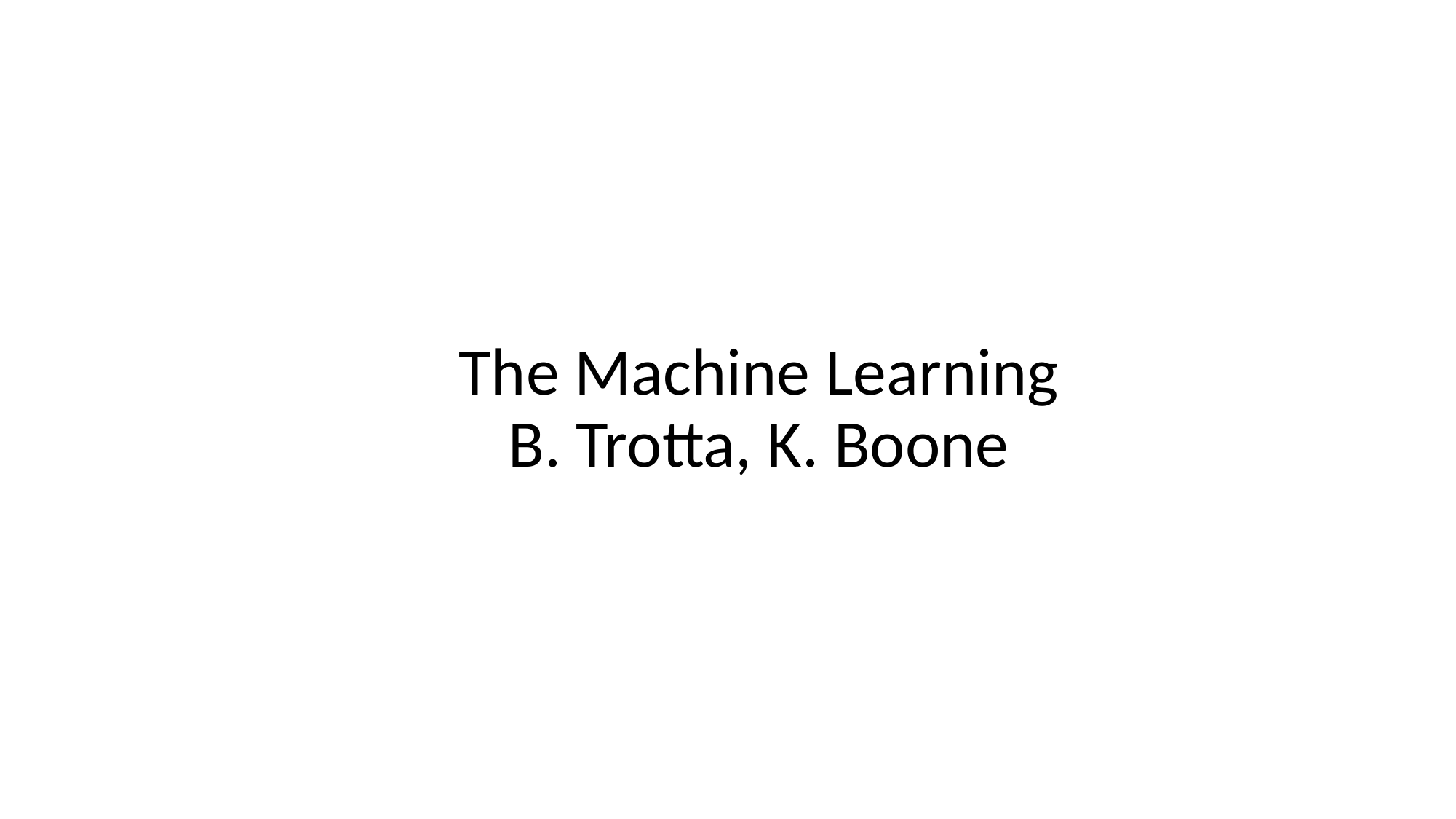

# The Machine Learning B. Trotta, K. Boone